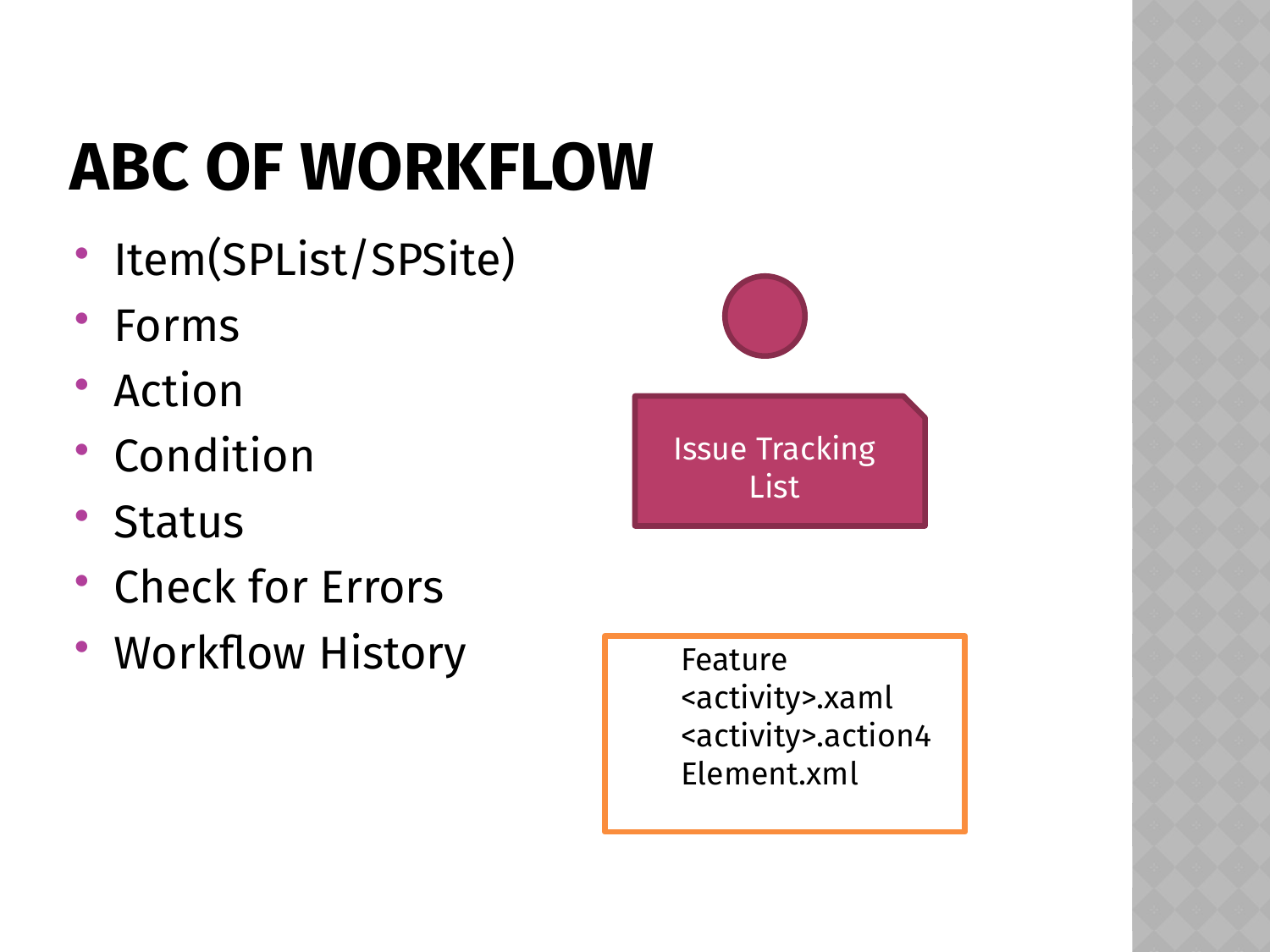

# abc of workflow
Item(SPList/SPSite)
Forms
Action
Condition
Status
Check for Errors
Workflow History

Issue Tracking List
Feature
<activity>.xaml
<activity>.action4
Element.xml